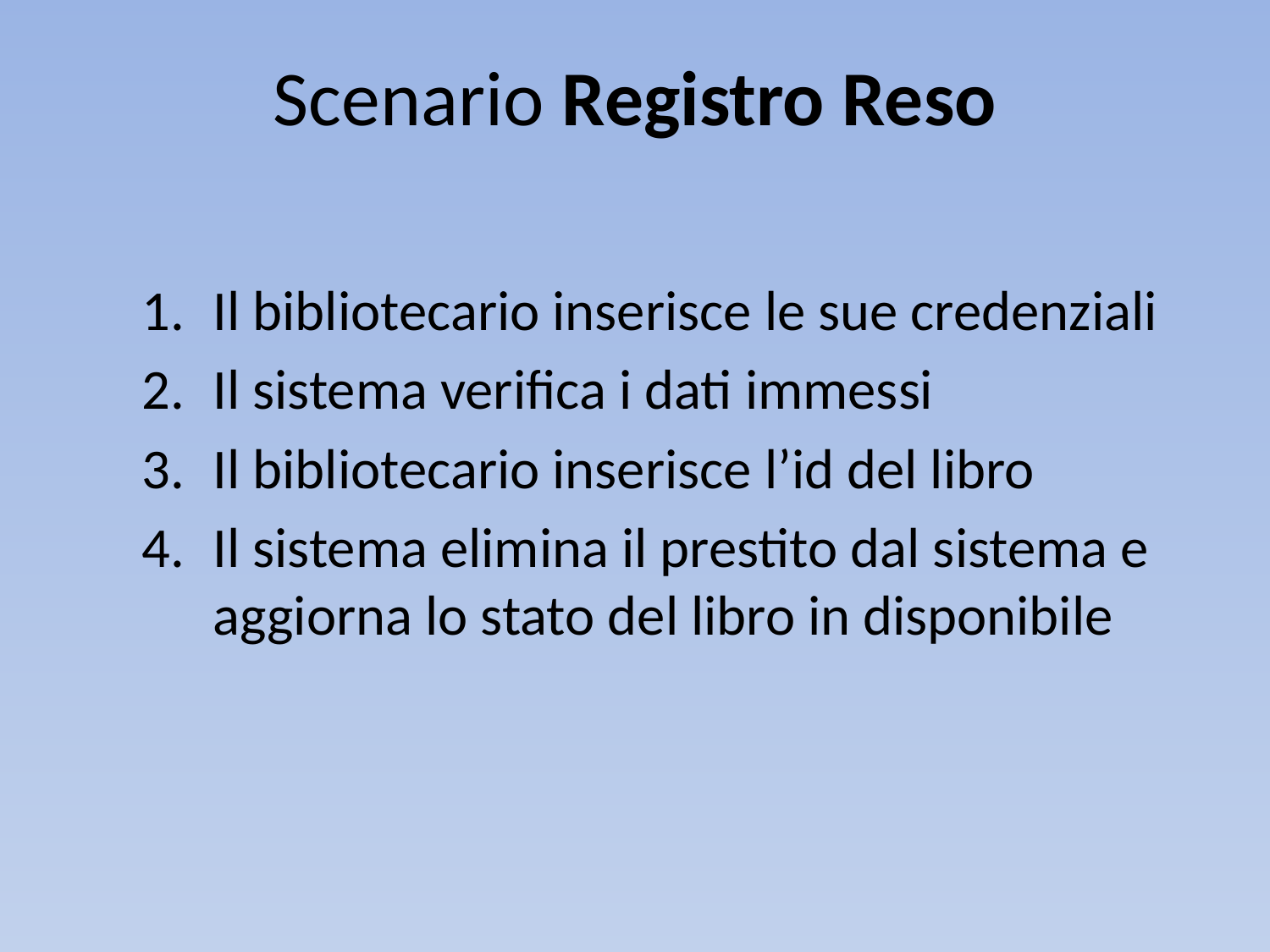

# Scenario Registro Reso
Il bibliotecario inserisce le sue credenziali
Il sistema verifica i dati immessi
Il bibliotecario inserisce l’id del libro
Il sistema elimina il prestito dal sistema e aggiorna lo stato del libro in disponibile